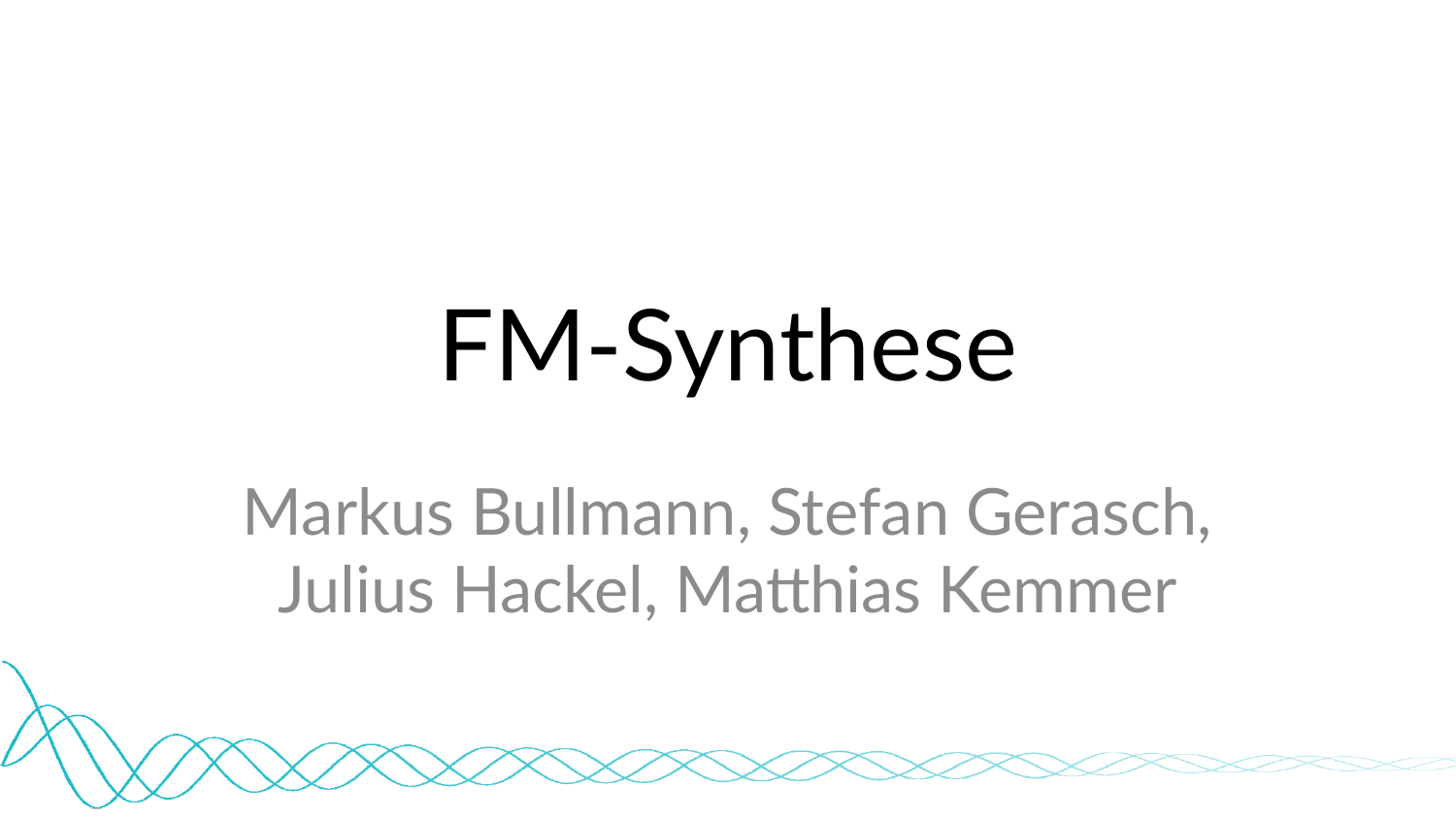

# FM-Synthese
Markus Bullmann, Stefan Gerasch, Julius Hackel, Matthias Kemmer